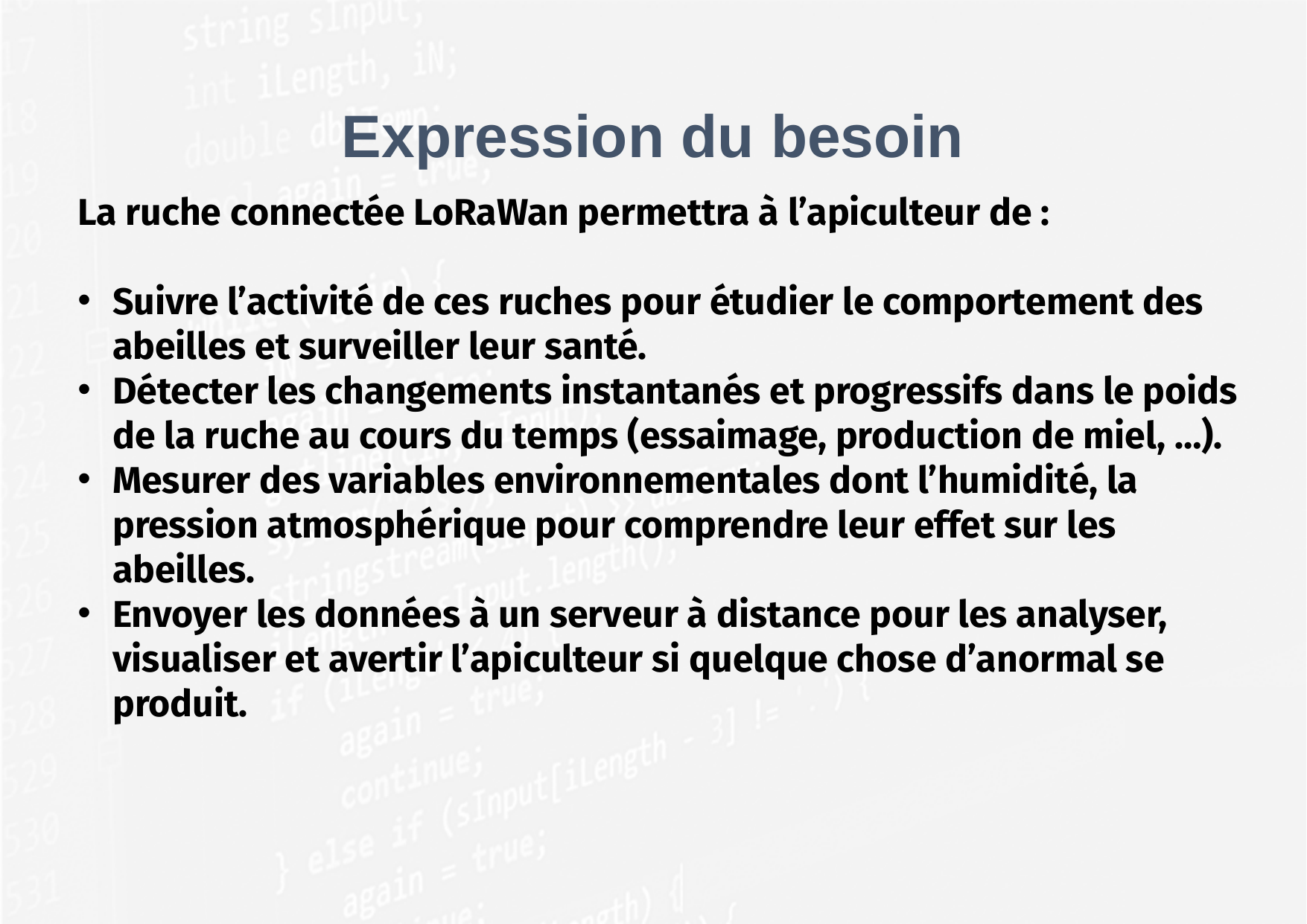

# Expression du besoin
La ruche connectée LoRaWan permettra à l’apiculteur de :

Suivre l’activité de ces ruches pour étudier le comportement des abeilles et surveiller leur santé.
Détecter les changements instantanés et progressifs dans le poids de la ruche au cours du temps (essaimage, production de miel, …).
Mesurer des variables environnementales dont l’humidité, la pression atmosphérique pour comprendre leur effet sur les abeilles.
Envoyer les données à un serveur à distance pour les analyser, visualiser et avertir l’apiculteur si quelque chose d’anormal se produit.